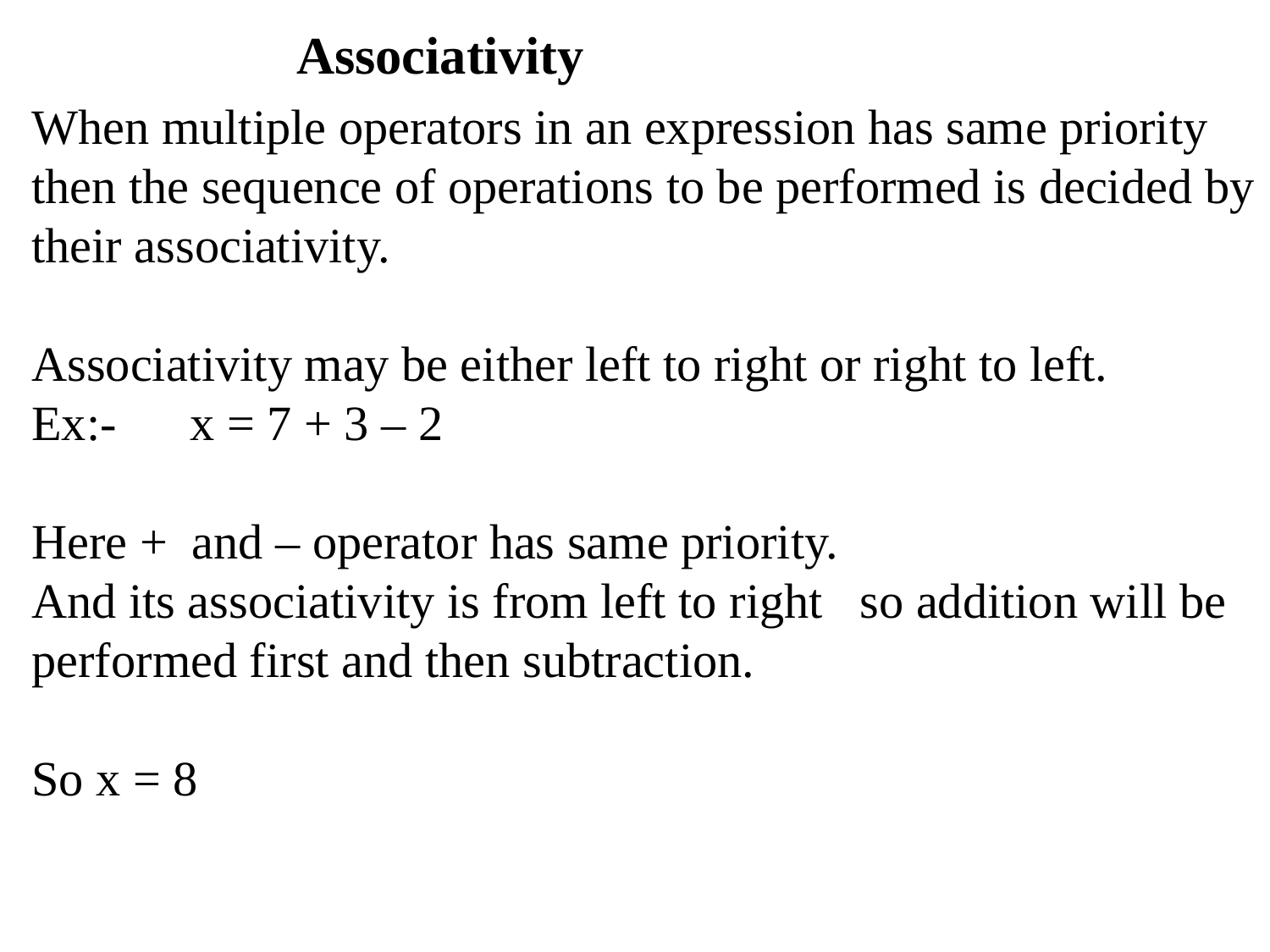

# Associativity
When multiple operators in an expression has same priority then the sequence of operations to be performed is decided by their associativity.

Associativity may be either left to right or right to left.
Ex:-      x = 7 + 3 – 2

Here +  and – operator has same priority.
And its associativity is from left to right   so addition will be performed first and then subtraction.

So x = 8